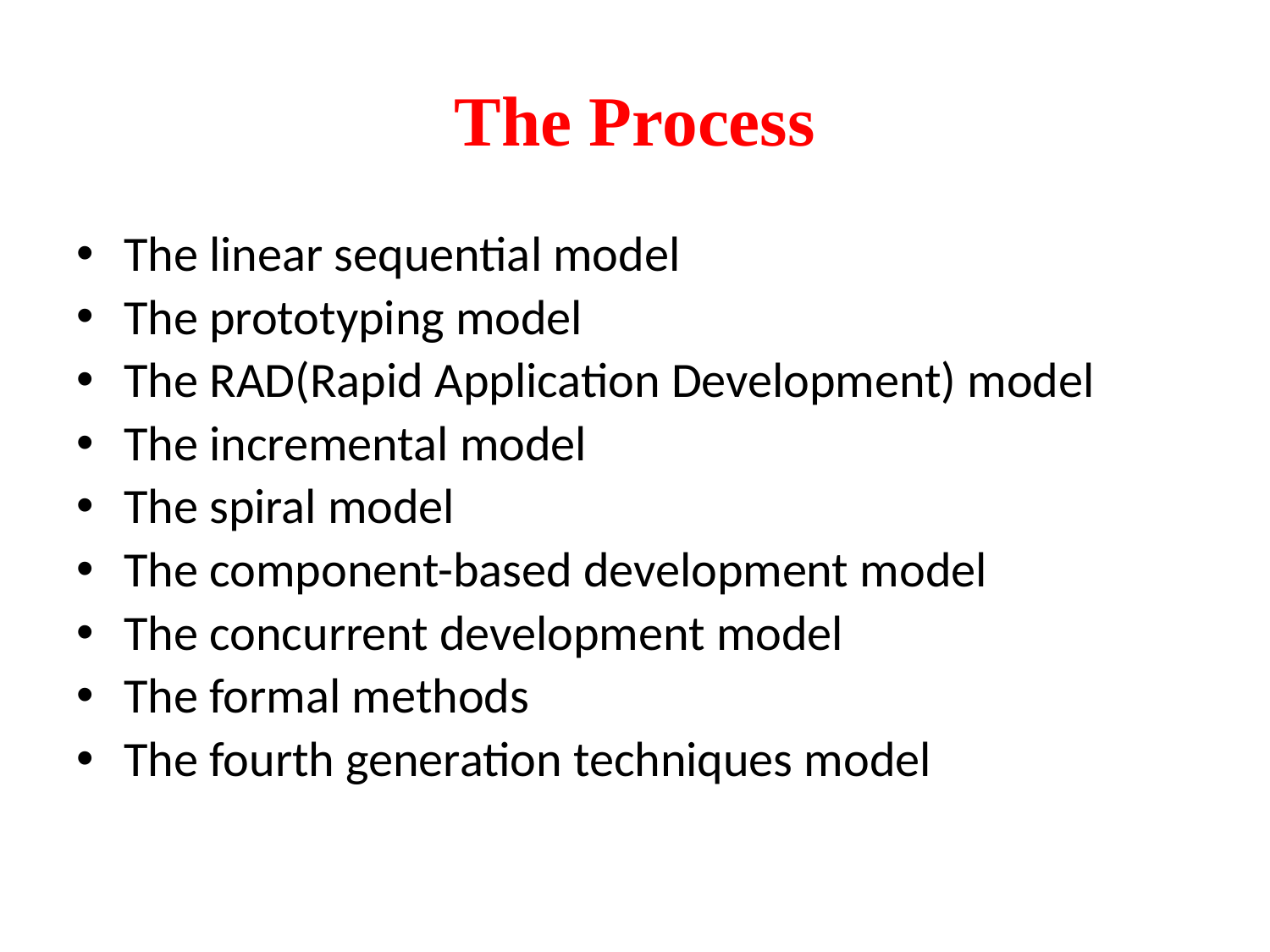

# The Process
The linear sequential model
The prototyping model
The RAD(Rapid Application Development) model
The incremental model
The spiral model
The component-based development model
The concurrent development model
The formal methods
The fourth generation techniques model